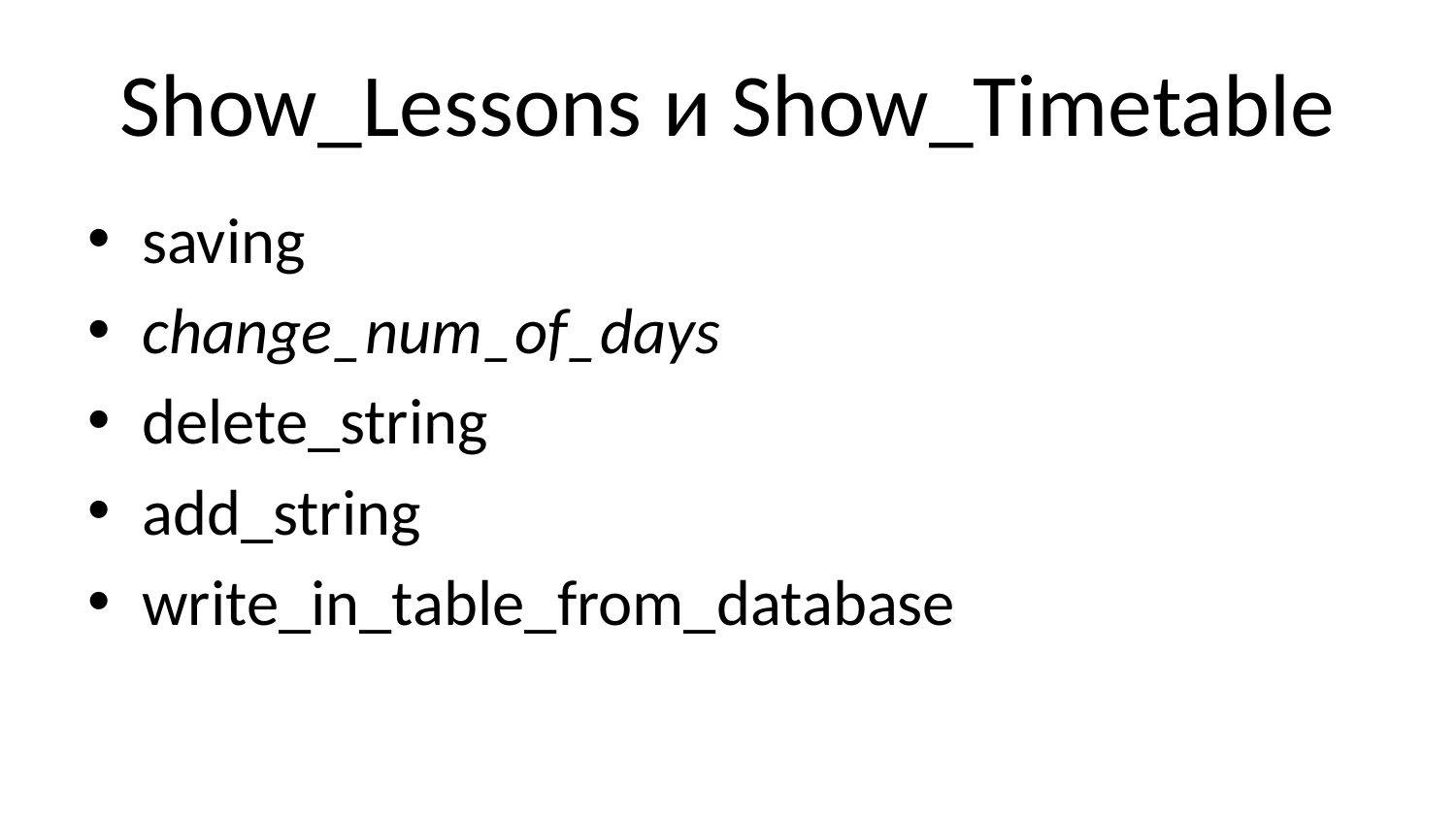

# Show_Lessons и Show_Timetable
saving
change_num_of_days
delete_string
add_string
write_in_table_from_database